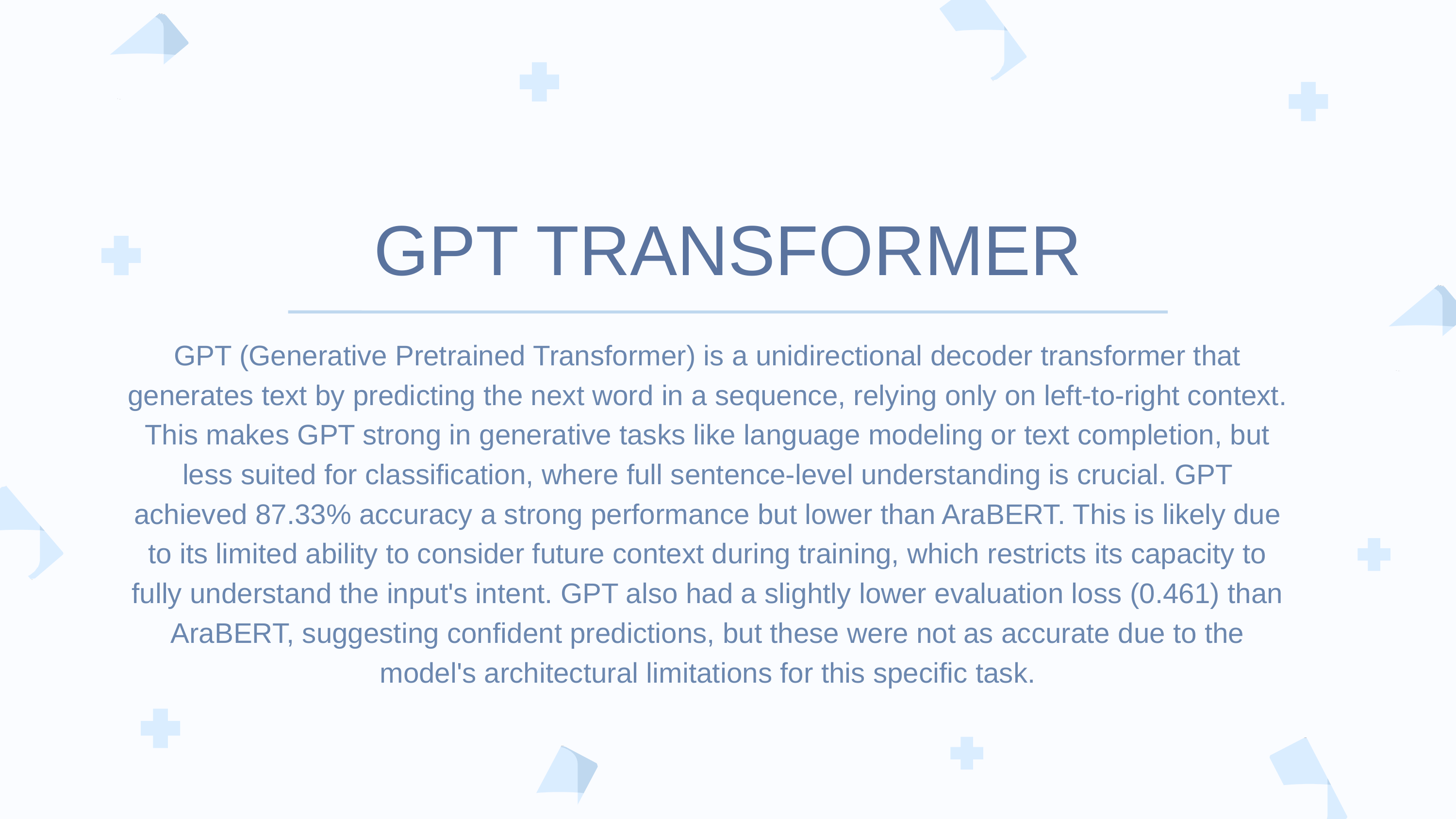

GPT TRANSFORMER

GPT (Generative Pretrained Transformer) is a unidirectional decoder transformer that generates text by predicting the next word in a sequence, relying only on left-to-right context. This makes GPT strong in generative tasks like language modeling or text completion, but less suited for classification, where full sentence-level understanding is crucial. GPT achieved 87.33% accuracy a strong performance but lower than AraBERT. This is likely due to its limited ability to consider future context during training, which restricts its capacity to fully understand the input's intent. GPT also had a slightly lower evaluation loss (0.461) than AraBERT, suggesting confident predictions, but these were not as accurate due to the model's architectural limitations for this specific task.